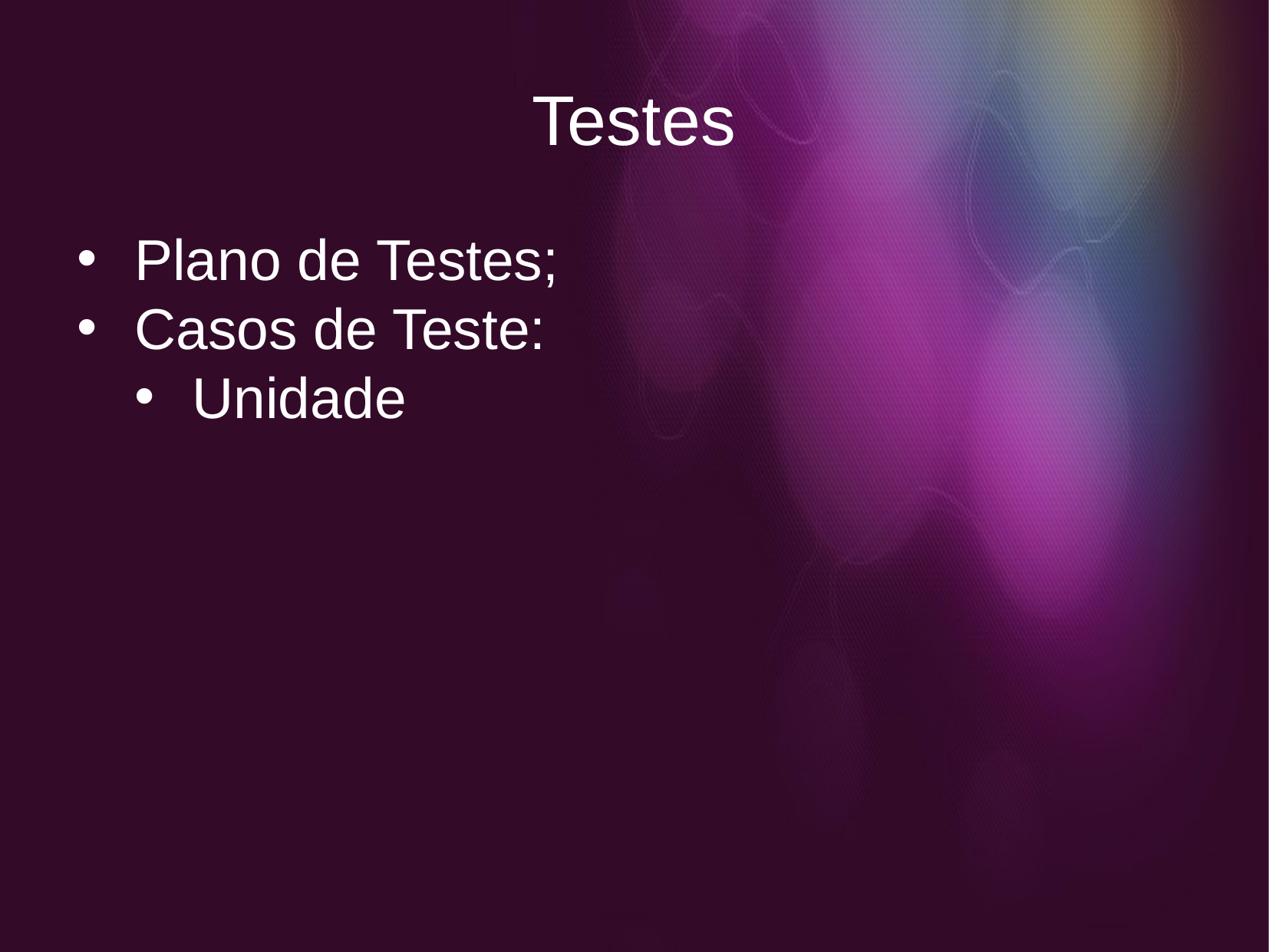

Testes
Plano de Testes;
Casos de Teste:
Unidade